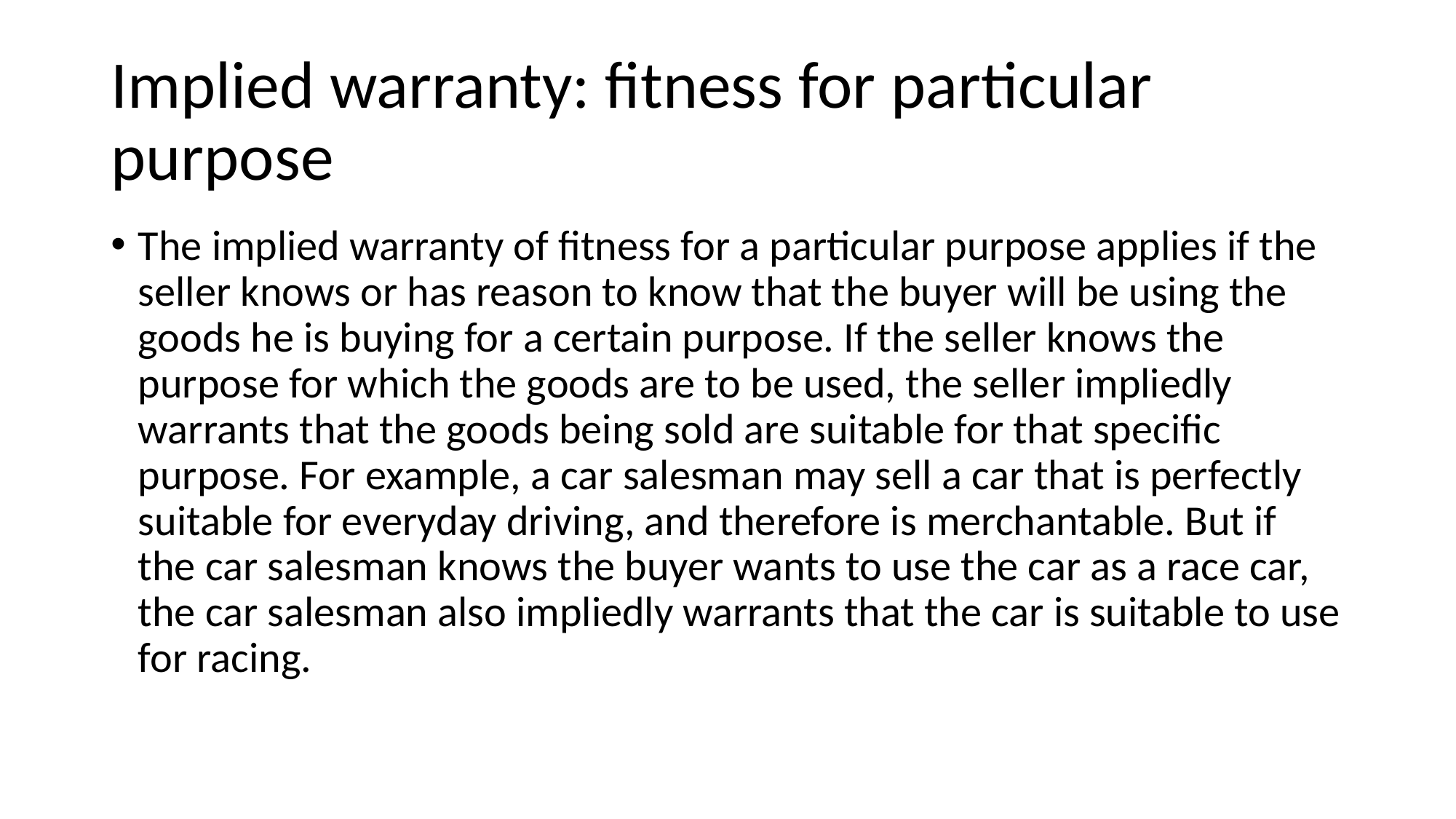

# Implied warranty: fitness for particular purpose
The implied warranty of fitness for a particular purpose applies if the seller knows or has reason to know that the buyer will be using the goods he is buying for a certain purpose. If the seller knows the purpose for which the goods are to be used, the seller impliedly warrants that the goods being sold are suitable for that specific purpose. For example, a car salesman may sell a car that is perfectly suitable for everyday driving, and therefore is merchantable. But if the car salesman knows the buyer wants to use the car as a race car, the car salesman also impliedly warrants that the car is suitable to use for racing.